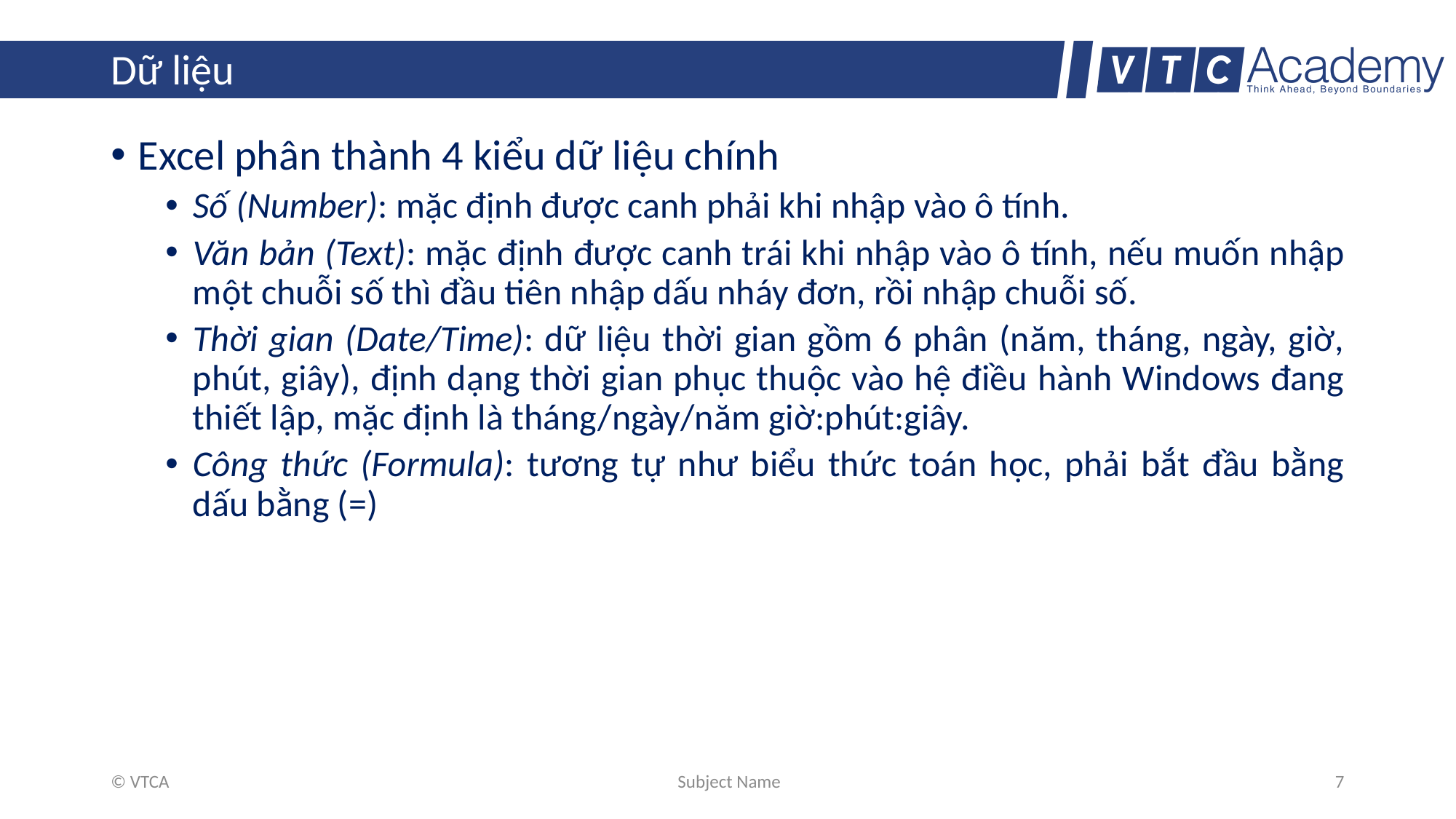

# Dữ liệu
Excel phân thành 4 kiểu dữ liệu chính
Số (Number): mặc định được canh phải khi nhập vào ô tính.
Văn bản (Text): mặc định được canh trái khi nhập vào ô tính, nếu muốn nhập một chuỗi số thì đầu tiên nhập dấu nháy đơn, rồi nhập chuỗi số.
Thời gian (Date/Time): dữ liệu thời gian gồm 6 phân (năm, tháng, ngày, giờ, phút, giây), định dạng thời gian phục thuộc vào hệ điều hành Windows đang thiết lập, mặc định là tháng/ngày/năm giờ:phút:giây.
Công thức (Formula): tương tự như biểu thức toán học, phải bắt đầu bằng dấu bằng (=)

© VTCA
Subject Name
7